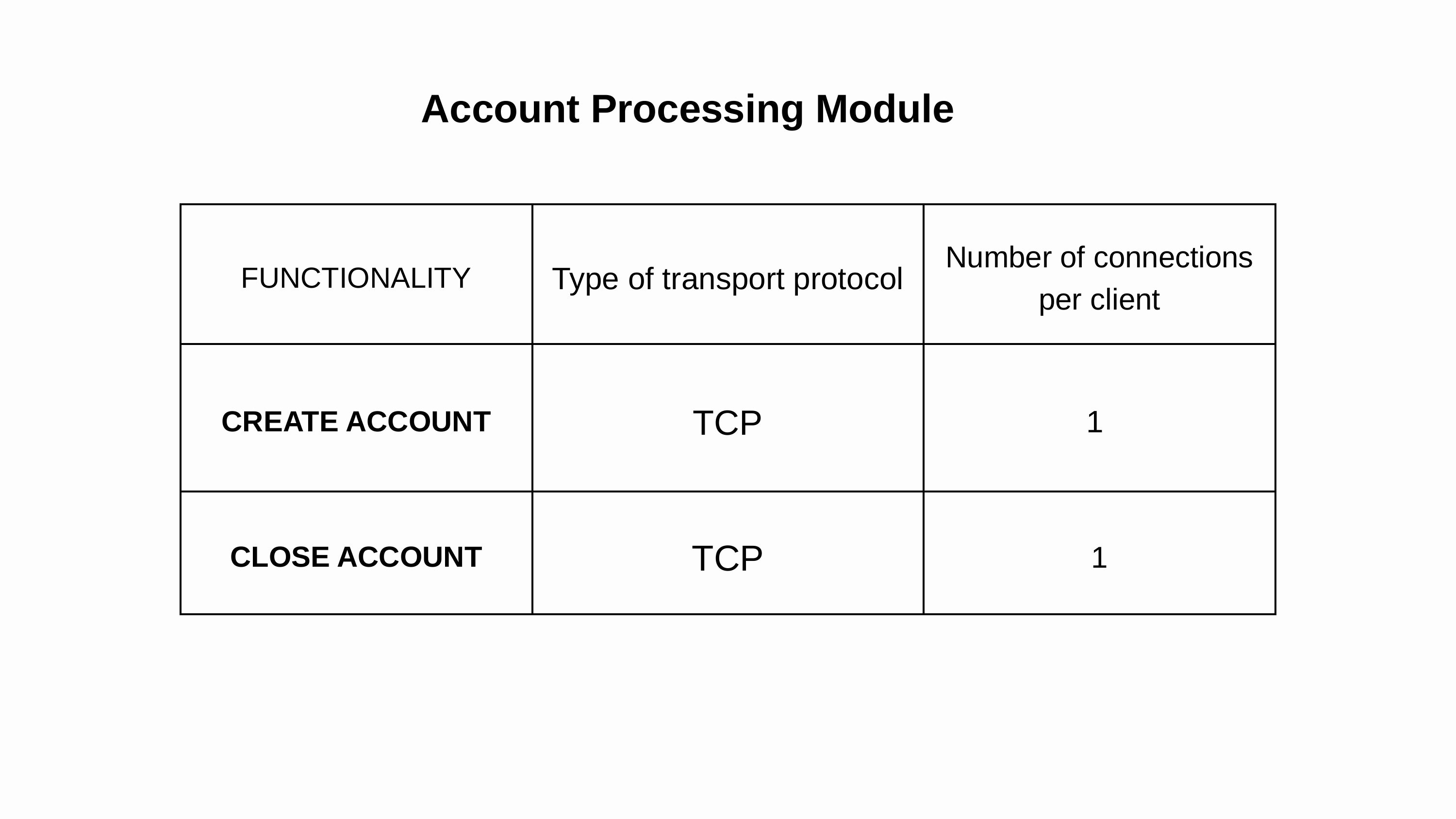

Account Processing Module
| FUNCTIONALITY | Type of transport protocol | Number of connections per client |
| --- | --- | --- |
| CREATE ACCOUNT | TCP | 1 |
| CLOSE ACCOUNT | TCP | 1 |